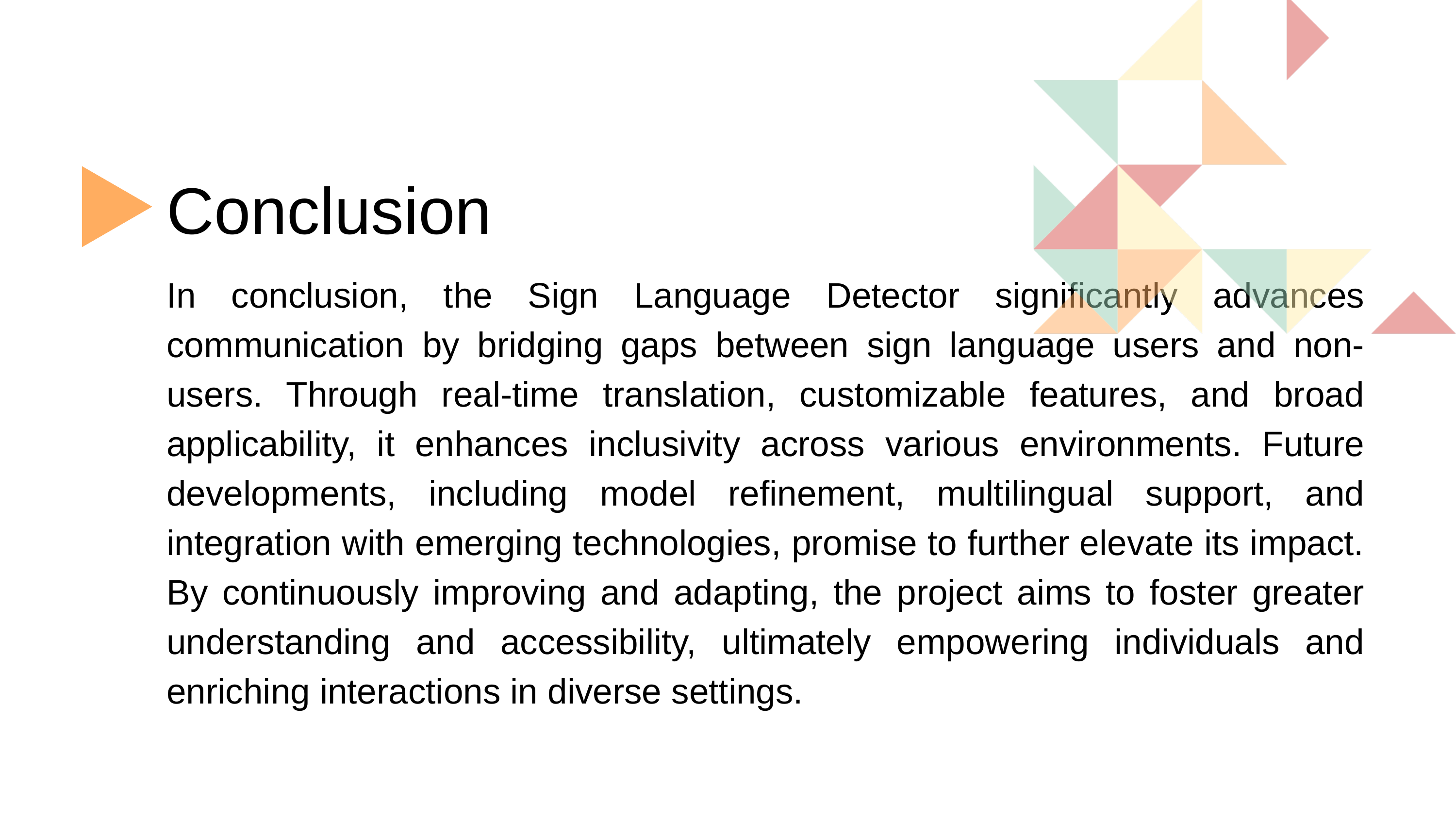

Conclusion

In conclusion, the Sign Language Detector significantly advances communication by bridging gaps between sign language users and non-users. Through real-time translation, customizable features, and broad applicability, it enhances inclusivity across various environments. Future developments, including model refinement, multilingual support, and integration with emerging technologies, promise to further elevate its impact. By continuously improving and adapting, the project aims to foster greater understanding and accessibility, ultimately empowering individuals and enriching interactions in diverse settings.